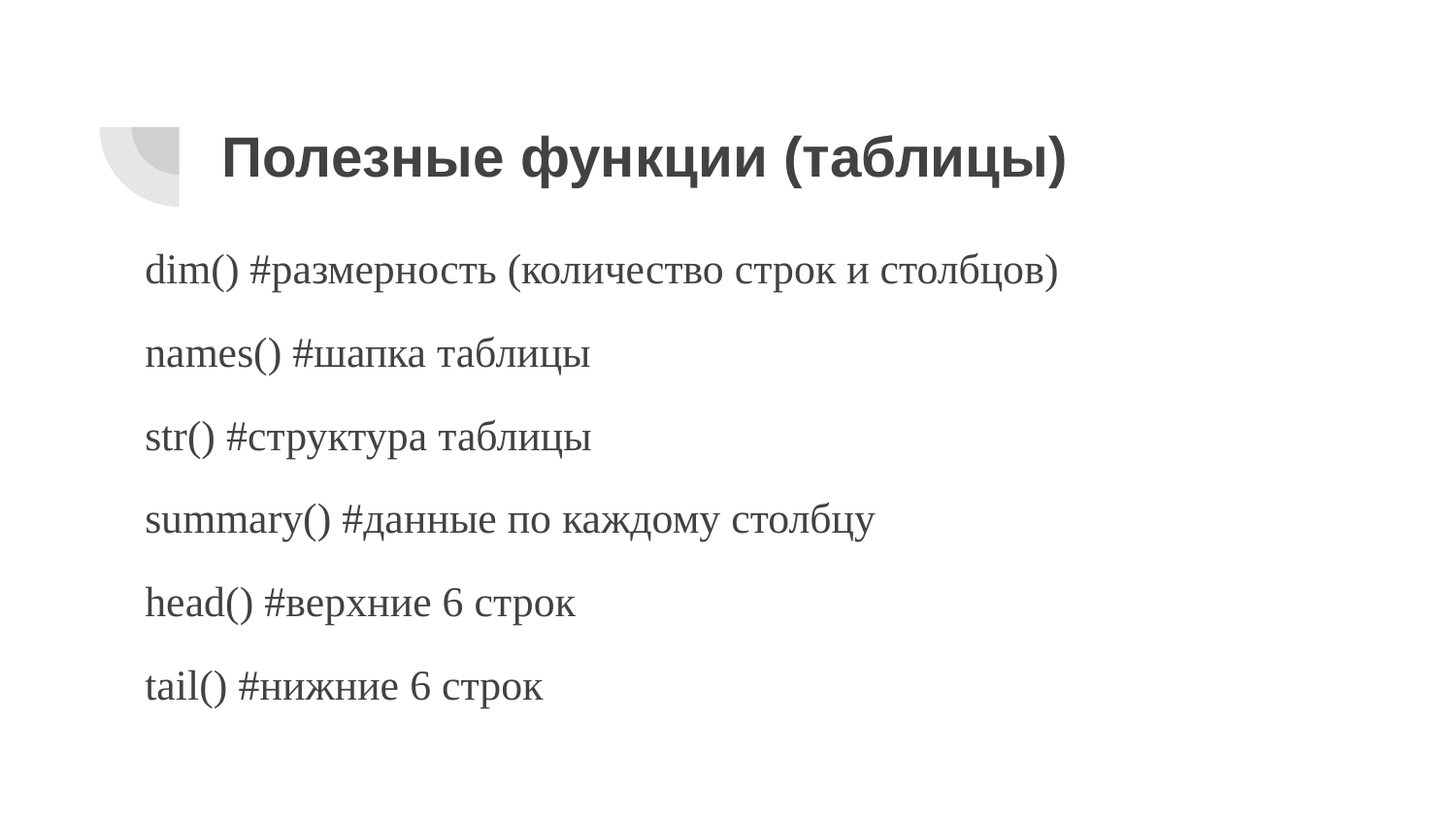

# Полезные функции (таблицы)
dim() #размерность (количество строк и столбцов)
names() #шапка таблицы
str() #структура таблицы
summary() #данные по каждому столбцу
head() #верхние 6 строк
tail() #нижние 6 строк